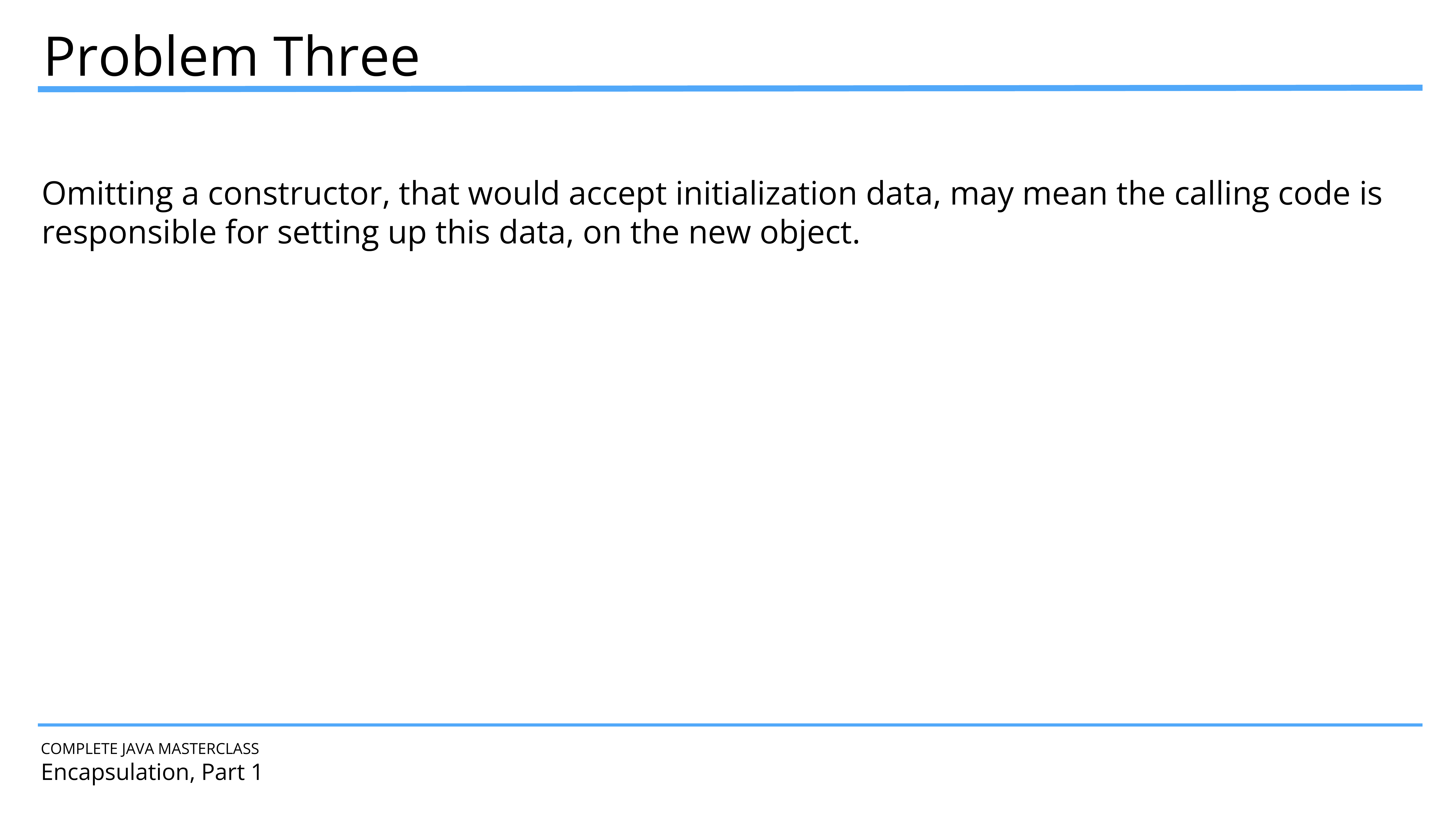

Problem Three

Omitting a constructor, that would accept initialization data, may mean the calling code is responsible for setting up this data, on the new object.

COMPLETE JAVA MASTERCLASS
Encapsulation, Part 1